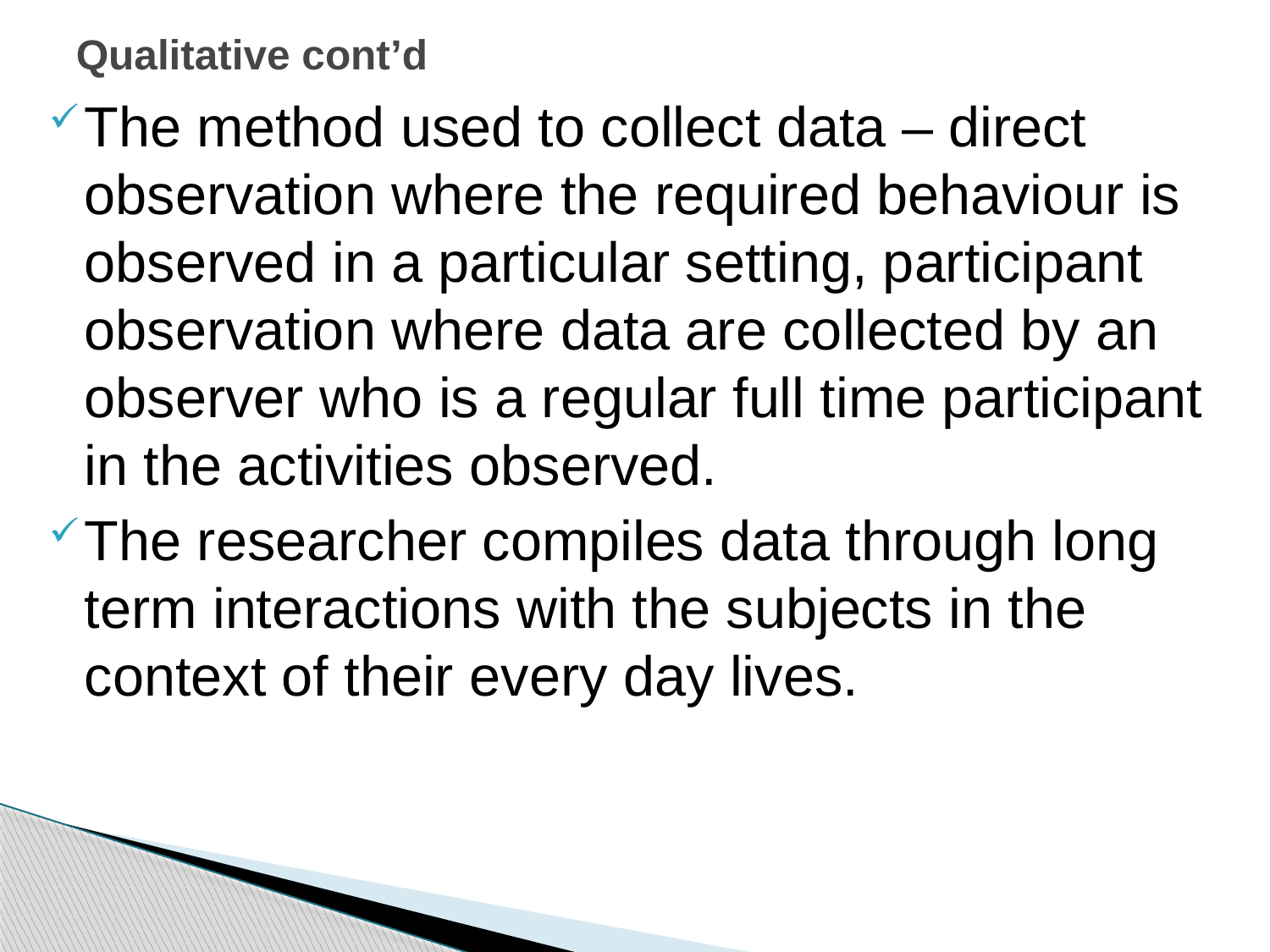

# Qualitative cont’d
The method used to collect data – direct observation where the required behaviour is observed in a particular setting, participant observation where data are collected by an observer who is a regular full time participant in the activities observed.
The researcher compiles data through long term interactions with the subjects in the context of their every day lives.